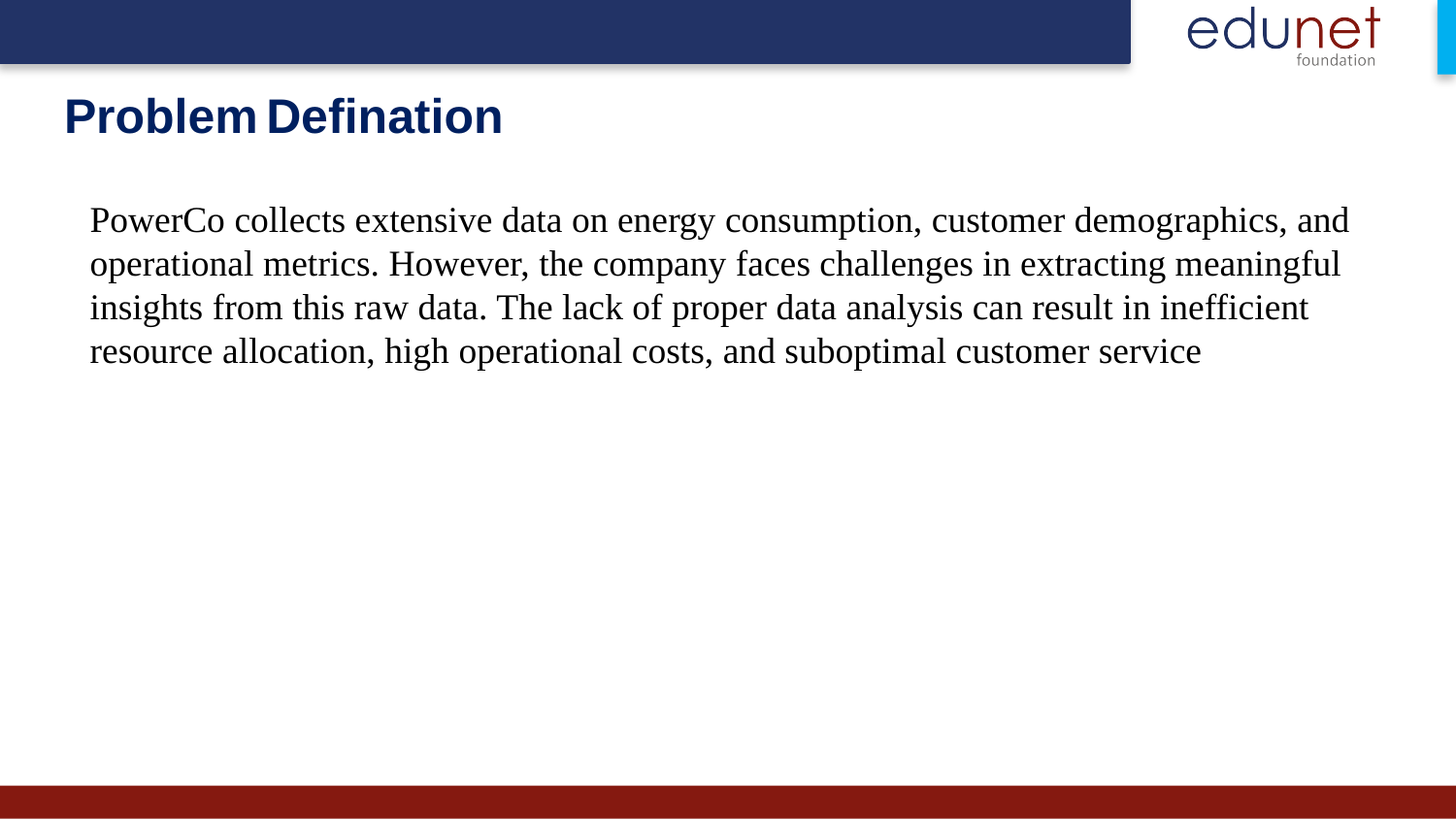

# Problem Defination
PowerCo collects extensive data on energy consumption, customer demographics, and operational metrics. However, the company faces challenges in extracting meaningful insights from this raw data. The lack of proper data analysis can result in inefficient resource allocation, high operational costs, and suboptimal customer service